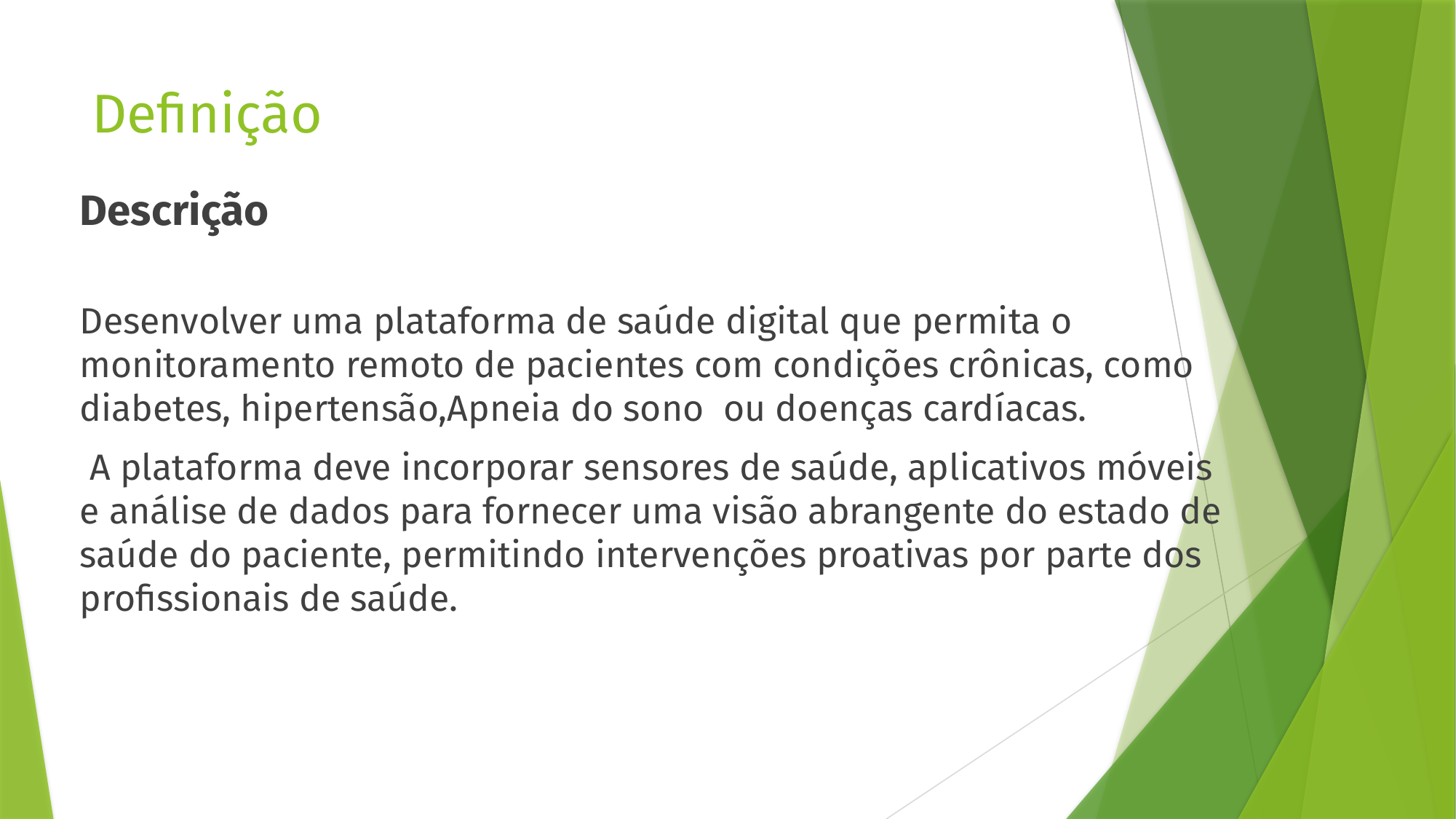

# Definição
Descrição

Desenvolver uma plataforma de saúde digital que permita o monitoramento remoto de pacientes com condições crônicas, como diabetes, hipertensão,Apneia do sono  ou doenças cardíacas.
 A plataforma deve incorporar sensores de saúde, aplicativos móveis e análise de dados para fornecer uma visão abrangente do estado de saúde do paciente, permitindo intervenções proativas por parte dos profissionais de saúde.